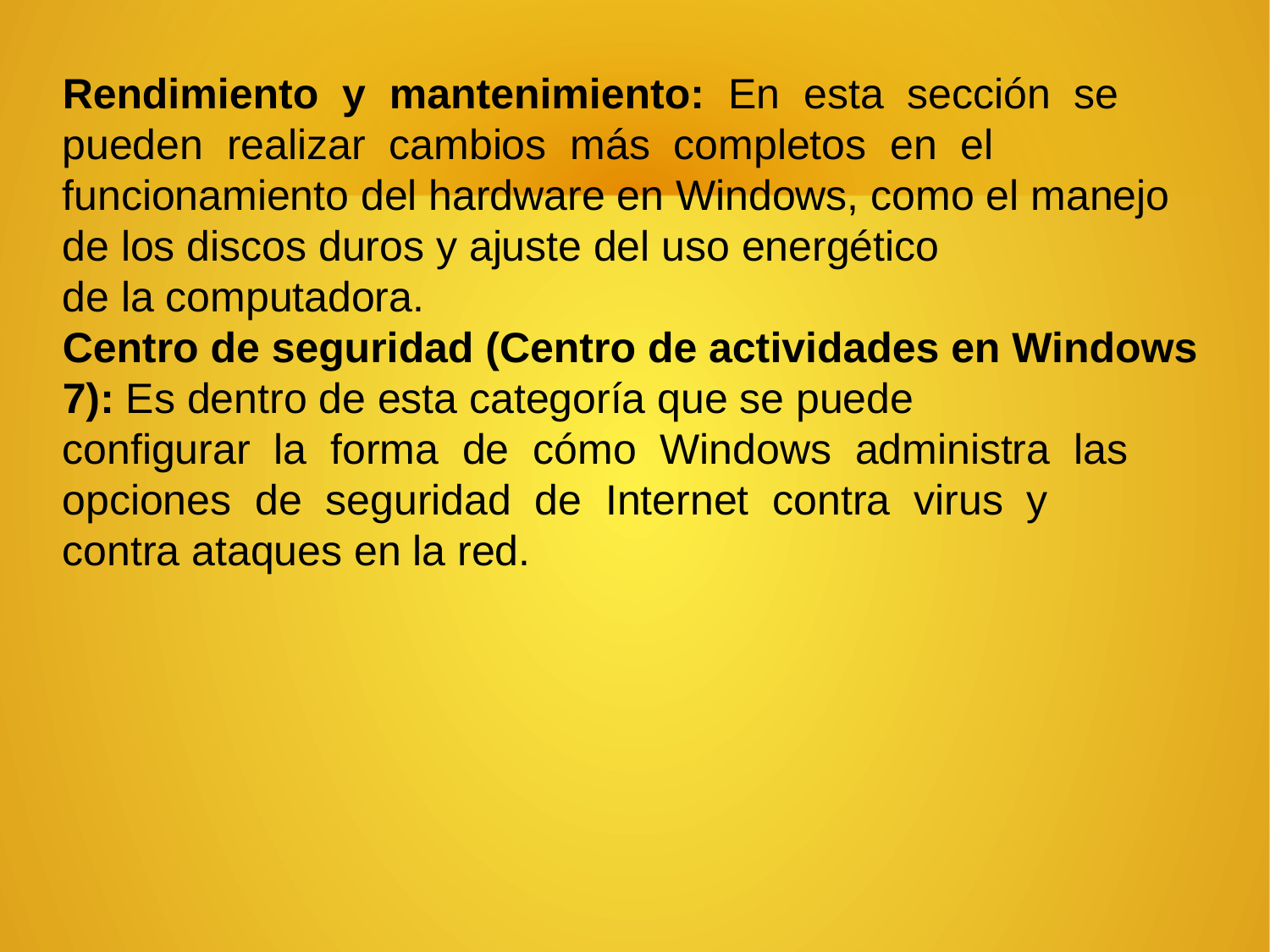

Rendimiento  y  mantenimiento:  En  esta  sección  se  pueden  realizar  cambios  más  completos  en  el
funcionamiento del hardware en Windows, como el manejo de los discos duros y ajuste del uso energético
de la computadora.
Centro de seguridad (Centro de actividades en Windows 7): Es dentro de esta categoría que se puede
configurar  la  forma  de  cómo  Windows  administra  las  opciones  de  seguridad  de  Internet  contra  virus  y
contra ataques en la red.